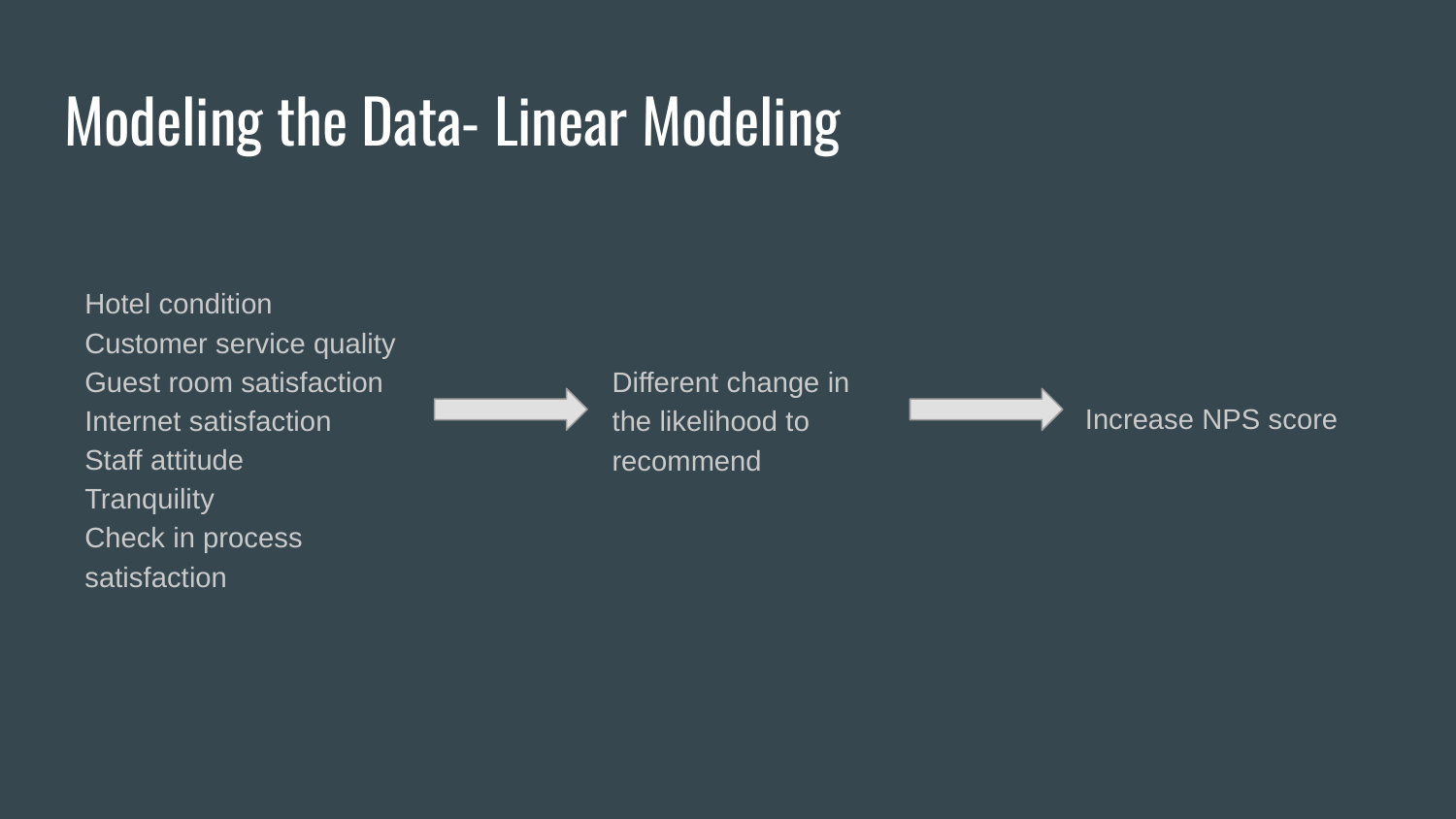

# Modeling the Data- Linear Modeling

Hotel condition
Customer service quality
Guest room satisfaction
Internet satisfaction
Staff attitude
Tranquility
Check in process satisfaction
Different change in the likelihood to recommend
Increase NPS score